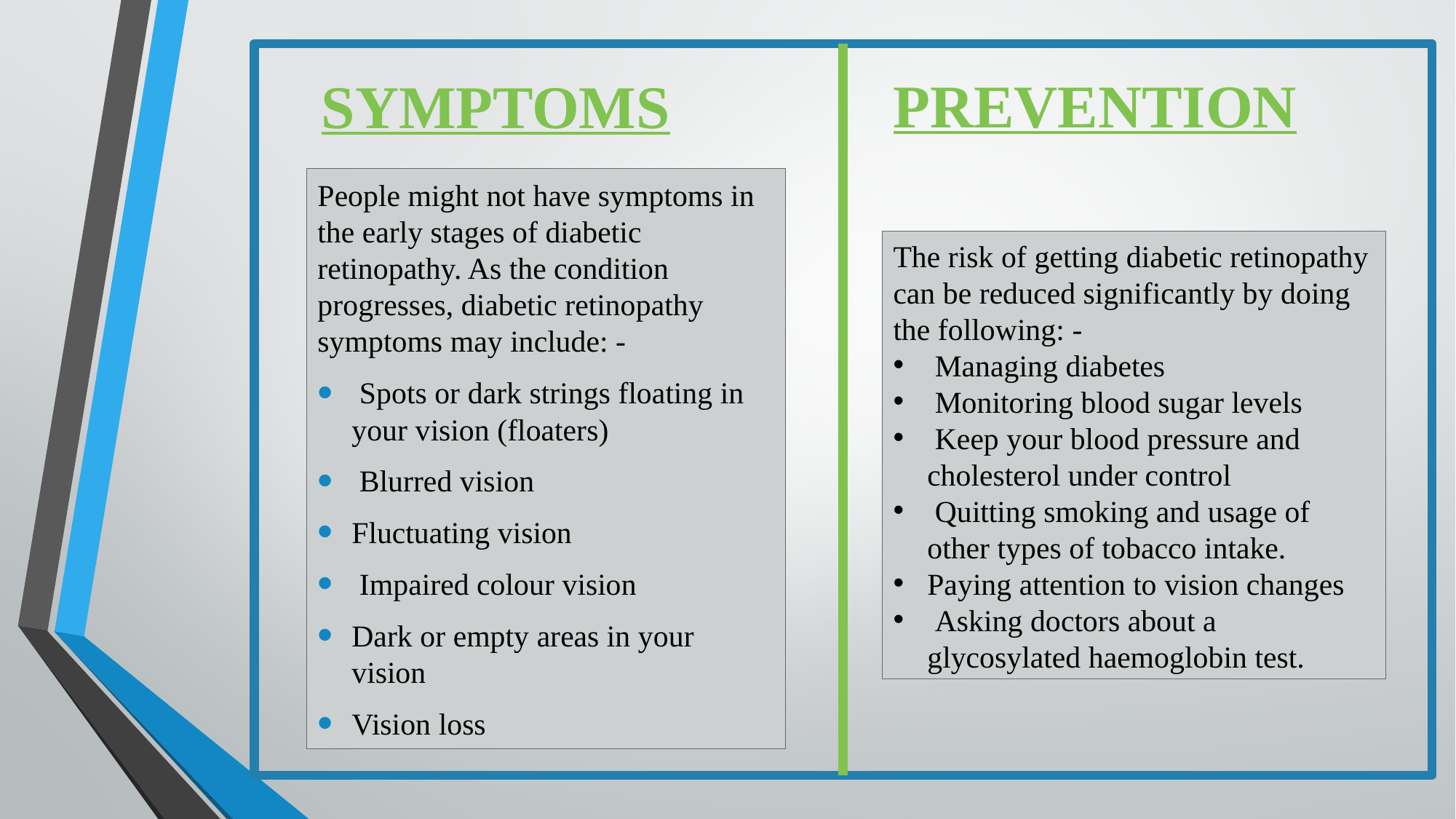

PREVENTION
# SYMPTOMS
People might not have symptoms in the early stages of diabetic retinopathy. As the condition progresses, diabetic retinopathy symptoms may include: -
 Spots or dark strings floating in your vision (floaters)
 Blurred vision
Fluctuating vision
 Impaired colour vision
Dark or empty areas in your vision
Vision loss
The risk of getting diabetic retinopathy can be reduced significantly by doing the following: -
 Managing diabetes
 Monitoring blood sugar levels
 Keep your blood pressure and cholesterol under control
 Quitting smoking and usage of other types of tobacco intake.
Paying attention to vision changes
 Asking doctors about a glycosylated haemoglobin test.